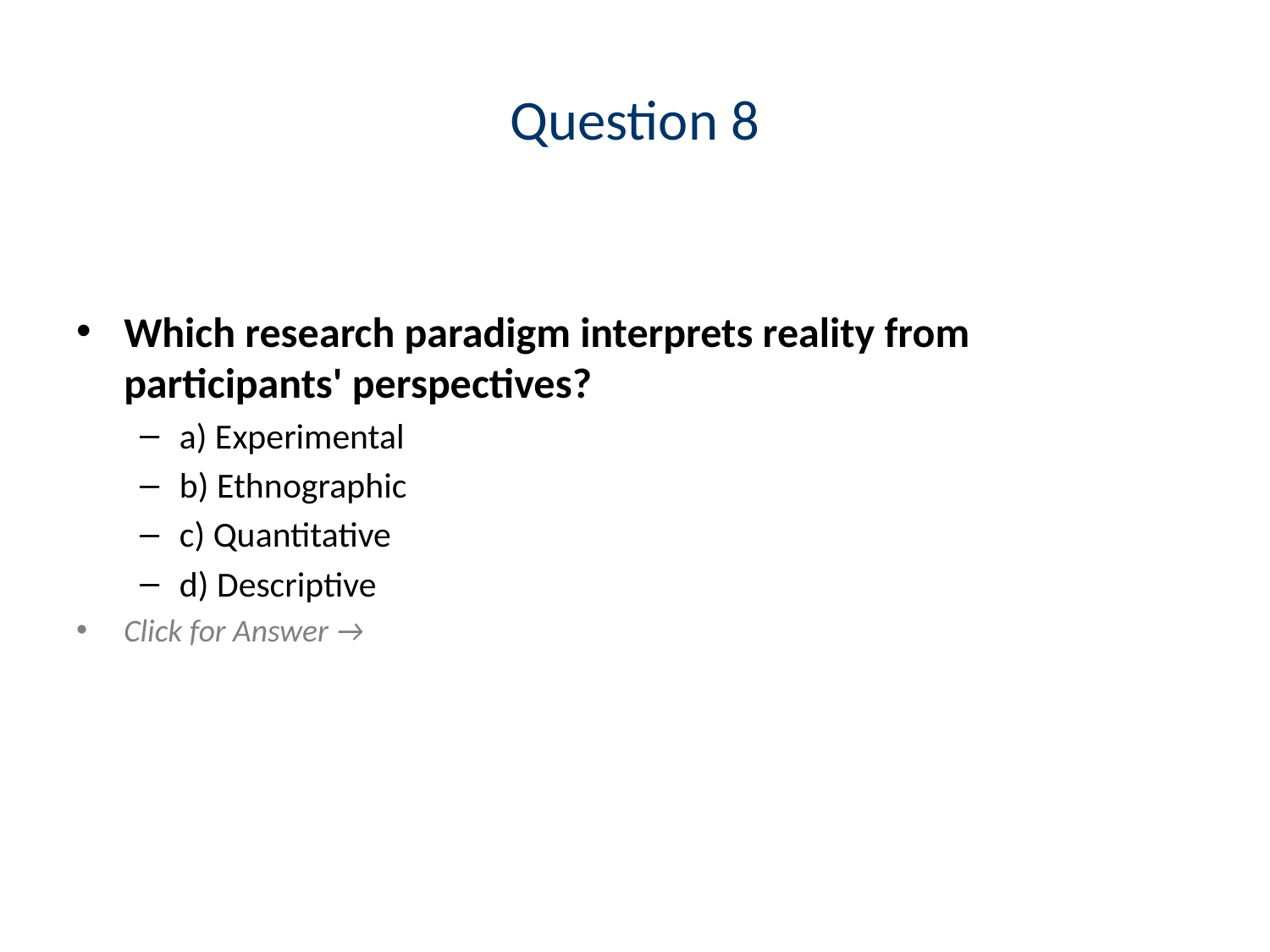

# Question 8

Which research paradigm interprets reality from participants' perspectives?
a) Experimental
b) Ethnographic
c) Quantitative
d) Descriptive
Click for Answer →